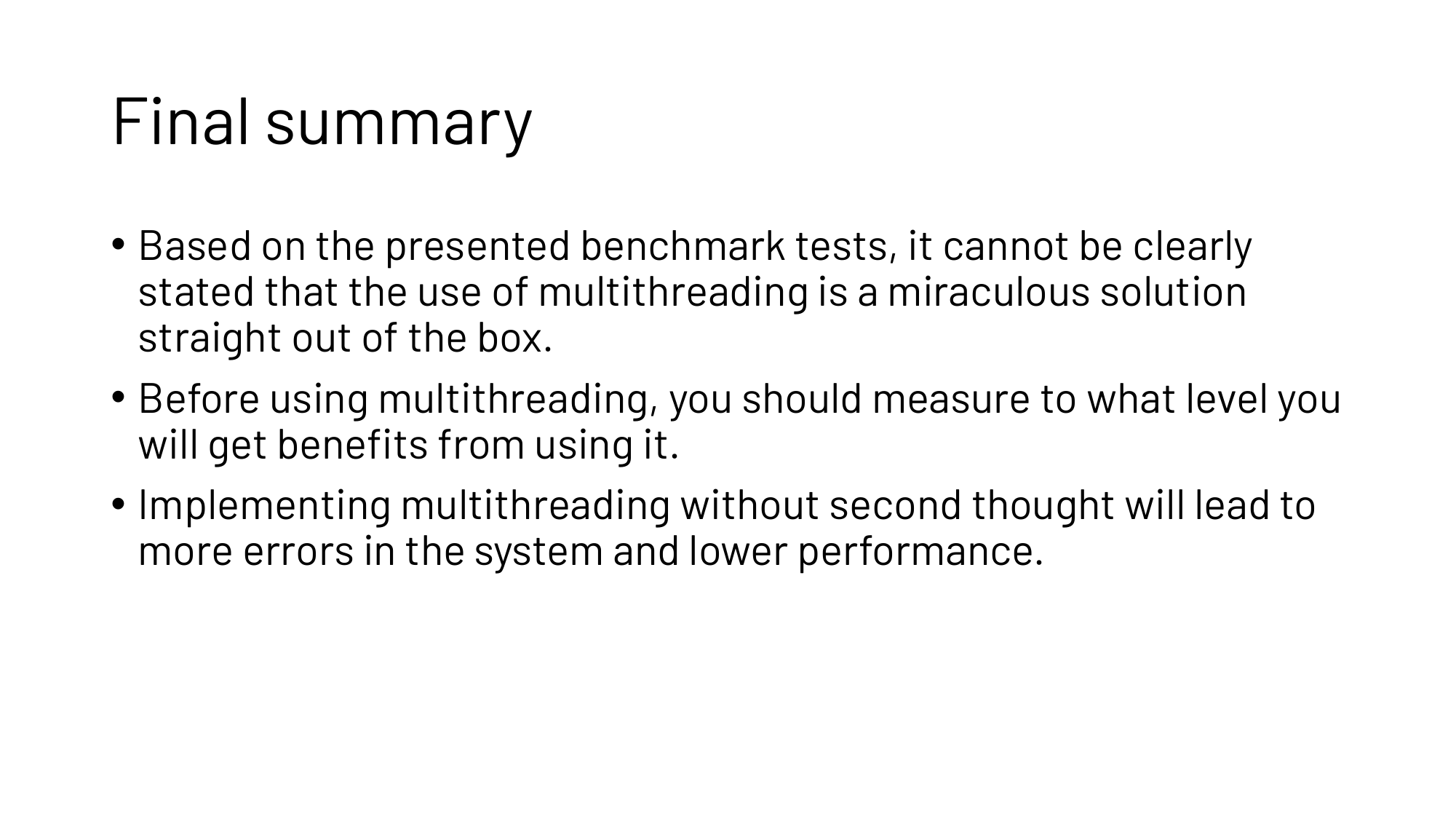

# Final summary
Based on the presented benchmark tests, it cannot be clearly stated that the use of multithreading is a miraculous solution straight out of the box.
Before using multithreading, you should measure to what level you will get benefits from using it.
Implementing multithreading without second thought will lead to more errors in the system and lower performance.